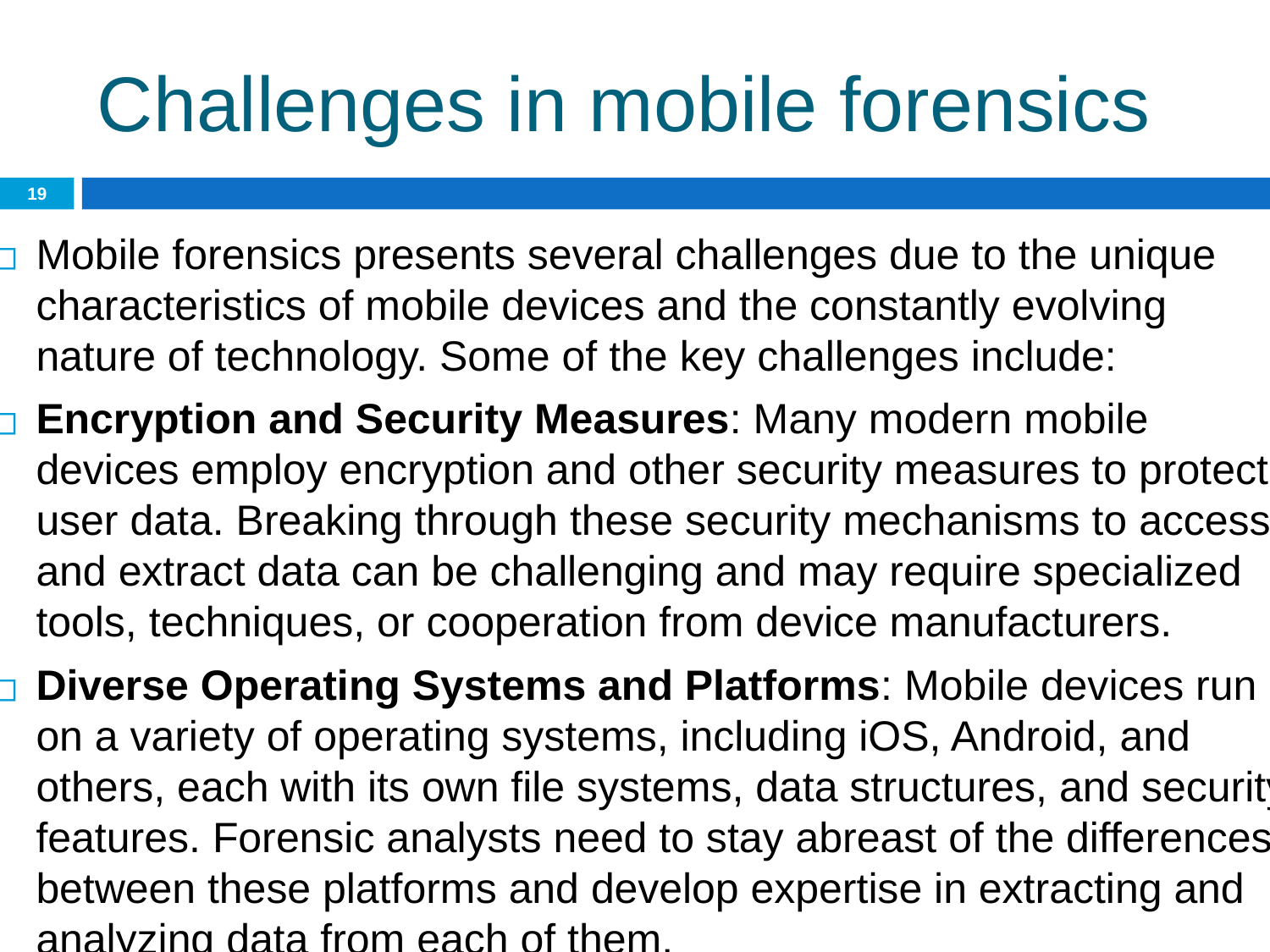

# Challenges in mobile forensics
19
Mobile forensics presents several challenges due to the unique characteristics of mobile devices and the constantly evolving nature of technology. Some of the key challenges include:
Encryption and Security Measures: Many modern mobile devices employ encryption and other security measures to protect user data. Breaking through these security mechanisms to access and extract data can be challenging and may require specialized tools, techniques, or cooperation from device manufacturers.
Diverse Operating Systems and Platforms: Mobile devices run on a variety of operating systems, including iOS, Android, and others, each with its own file systems, data structures, and security features. Forensic analysts need to stay abreast of the differences between these platforms and develop expertise in extracting and analyzing data from each of them.